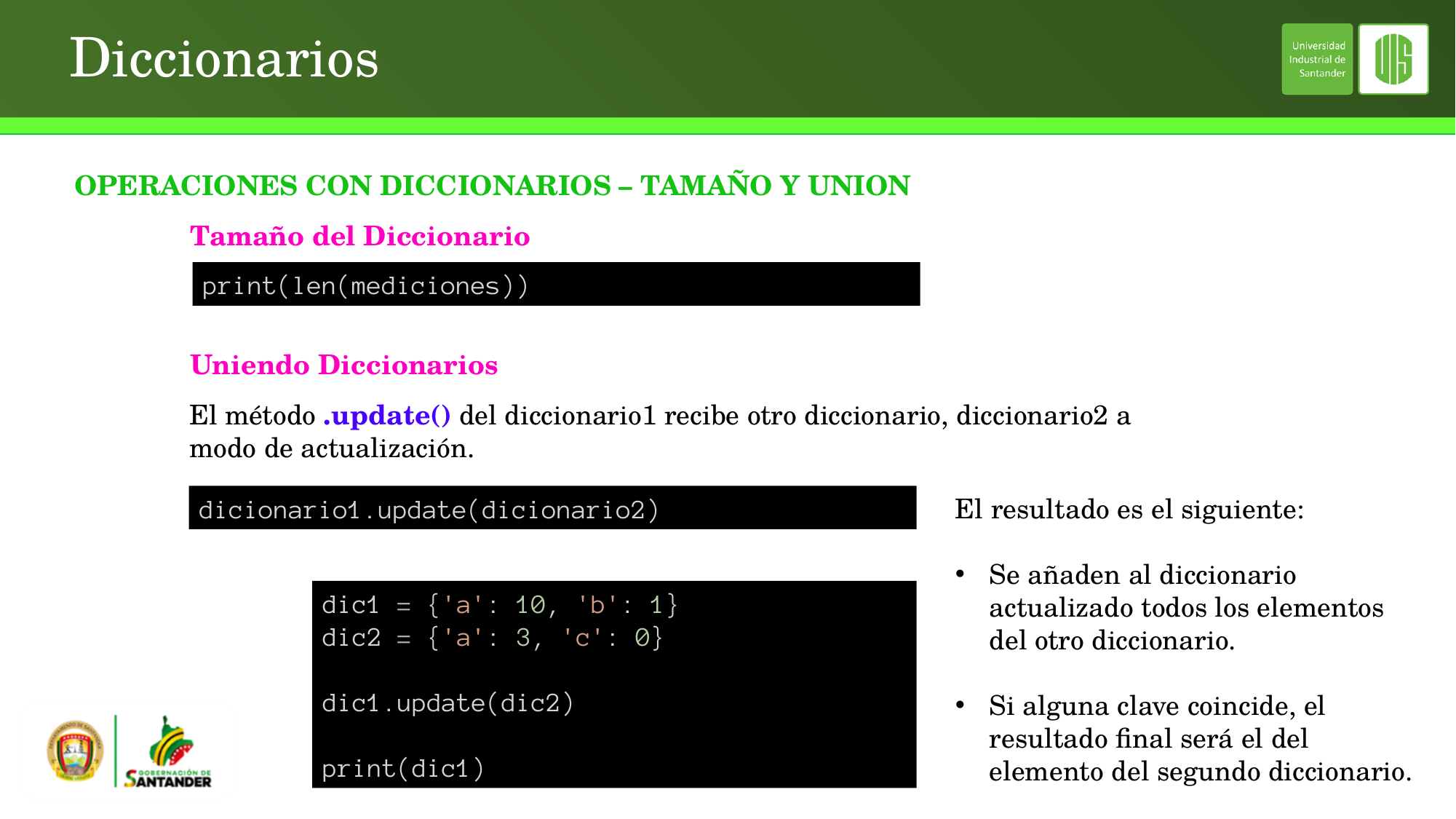

# Diccionarios
OPERACIONES CON DICCIONARIOS – TAMAÑO Y UNION
Tamaño del Diccionario
print(len(mediciones))
Uniendo Diccionarios
El método .update() del diccionario1 recibe otro diccionario, diccionario2 a modo de actualización.
dicionario1.update(dicionario2)
El resultado es el siguiente:

Se añaden al diccionario actualizado todos los elementos del otro diccionario.

Si alguna clave coincide, el resultado final será el del elemento del segundo diccionario.
dic1 = {'a': 10, 'b': 1}
dic2 = {'a': 3, 'c': 0}
dic1.update(dic2)
print(dic1)